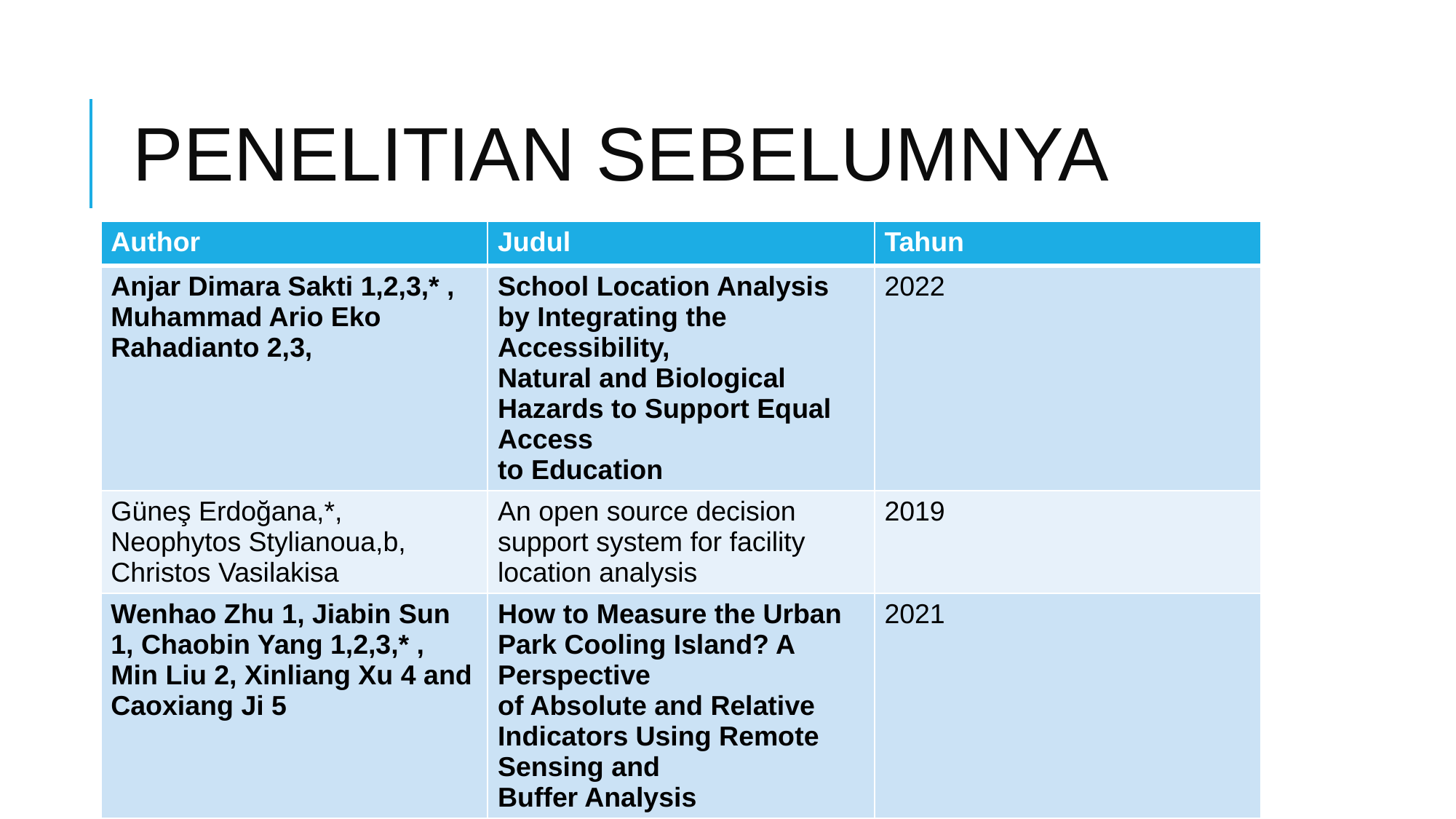

# PENELITIAN SEBELUMNYA
| Author | Judul | Tahun |
| --- | --- | --- |
| Anjar Dimara Sakti 1,2,3,\* , Muhammad Ario Eko Rahadianto 2,3, | School Location Analysis by Integrating the Accessibility, Natural and Biological Hazards to Support Equal Access to Education | 2022 |
| Güneş Erdoğana,\*, Neophytos Stylianoua,b, Christos Vasilakisa | An open source decision support system for facility location analysis | 2019 |
| Wenhao Zhu 1, Jiabin Sun 1, Chaobin Yang 1,2,3,\* , Min Liu 2, Xinliang Xu 4 and Caoxiang Ji 5 | How to Measure the Urban Park Cooling Island? A Perspective of Absolute and Relative Indicators Using Remote Sensing and Buffer Analysis | 2021 |
|  |  |  |